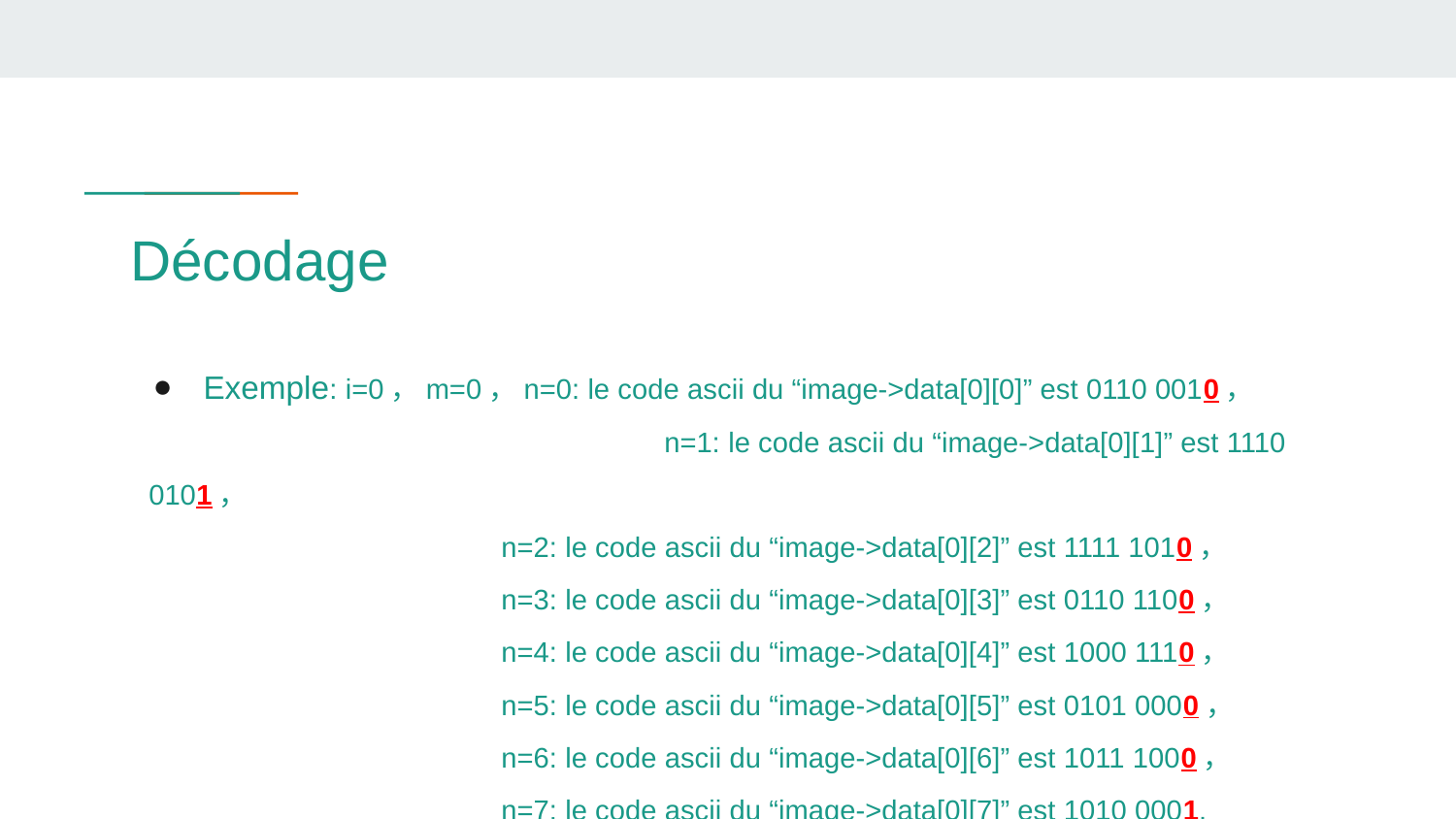

# Décodage
Exemple: i=0，m=0，n=0: le code ascii du “image->data[0][0]” est 0110 0010，
		                            n=1: le code ascii du “image->data[0][1]” est 1110 0101，
                                            n=2: le code ascii du “image->data[0][2]” est 1111 1010，
                                            n=3: le code ascii du “image->data[0][3]” est 0110 1100，
                                            n=4: le code ascii du “image->data[0][4]” est 1000 1110，
                                            n=5: le code ascii du “image->data[0][5]” est 0101 0000，
                                            n=6: le code ascii du “image->data[0][6]” est 1011 1000，
                                            n=7: le code ascii du “image->data[0][7]” est 1010 0001.
26